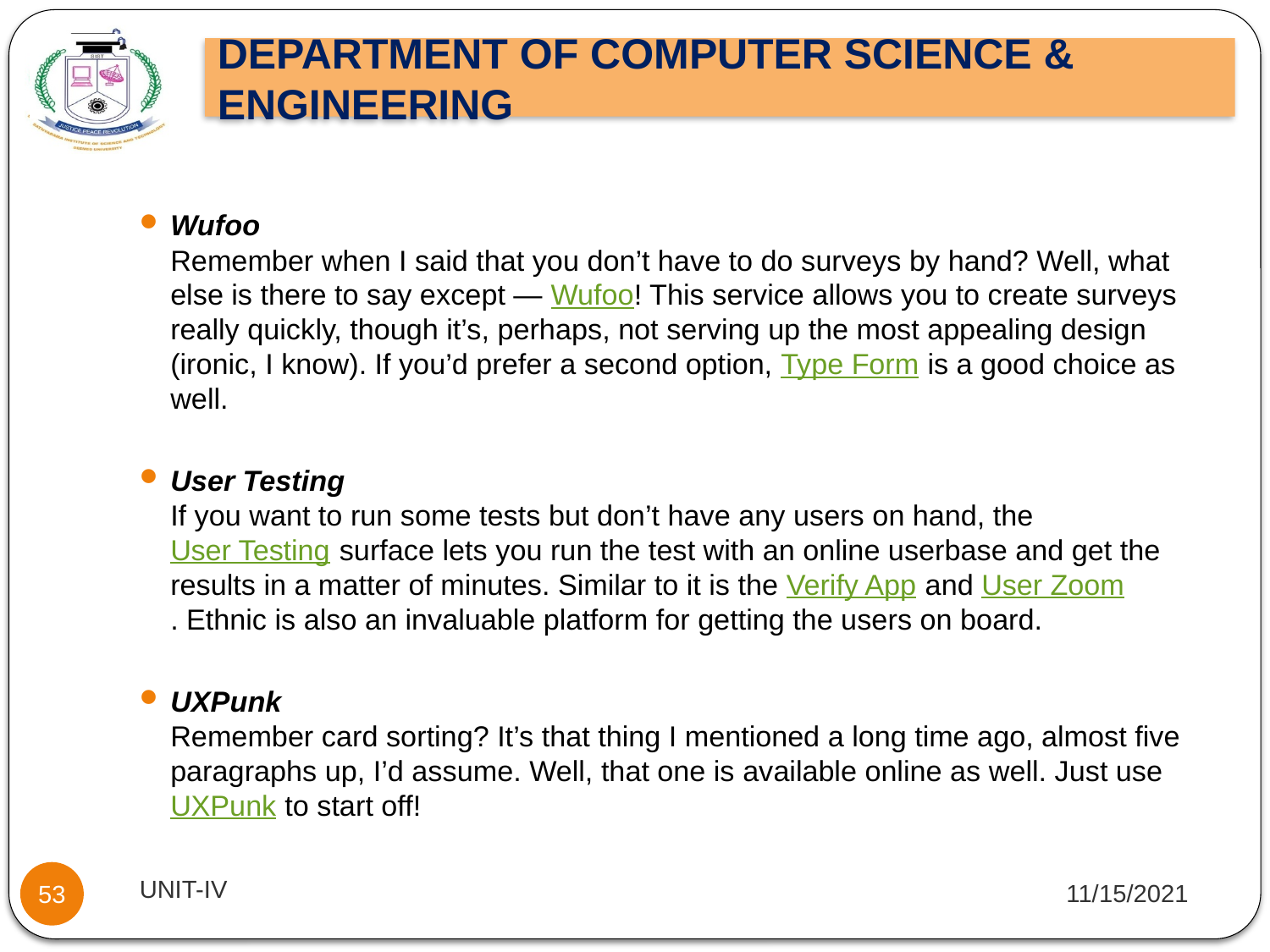

#

Wufoo
Remember when I said that you don’t have to do surveys by hand? Well, what else is there to say except — Wufoo! This service allows you to create surveys really quickly, though it’s, perhaps, not serving up the most appealing design (ironic, I know). If you’d prefer a second option, Type Form is a good choice as well.

User Testing
If you want to run some tests but don’t have any users on hand, the User Testing surface lets you run the test with an online userbase and get the results in a matter of minutes. Similar to it is the Verify App and User Zoom. Ethnic is also an invaluable platform for getting the users on board.

UXPunk
Remember card sorting? It’s that thing I mentioned a long time ago, almost five paragraphs up, I’d assume. Well, that one is available online as well. Just use UXPunk to start off!

UNIT-IV
11/15/2021
53